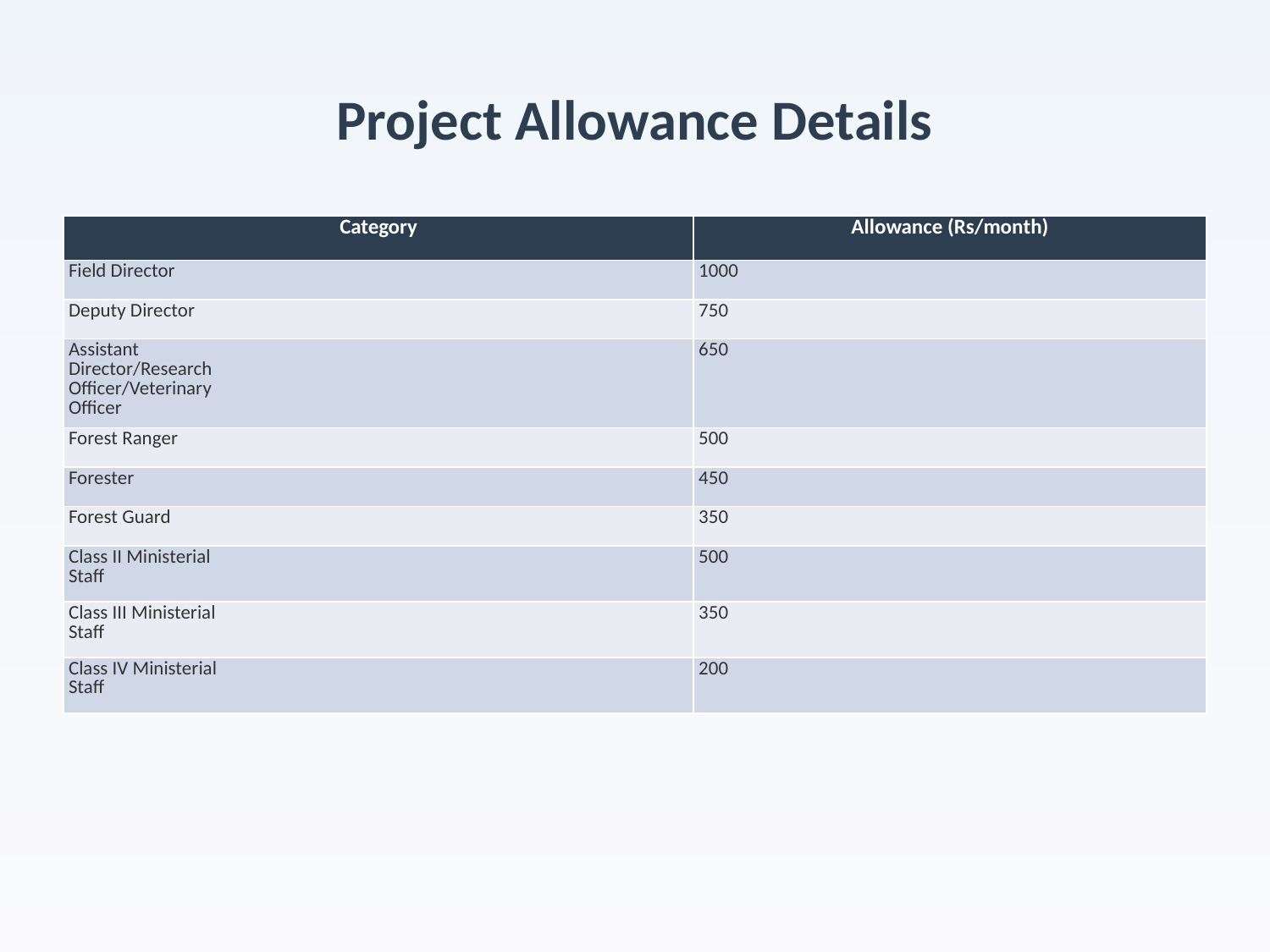

# Project Allowance Details
| Category | Allowance (Rs/month) |
| --- | --- |
| Field Director | 1000 |
| Deputy Director | 750 |
| Assistant Director/Research Officer/Veterinary Officer | 650 |
| Forest Ranger | 500 |
| Forester | 450 |
| Forest Guard | 350 |
| Class II Ministerial Staff | 500 |
| Class III Ministerial Staff | 350 |
| Class IV Ministerial Staff | 200 |